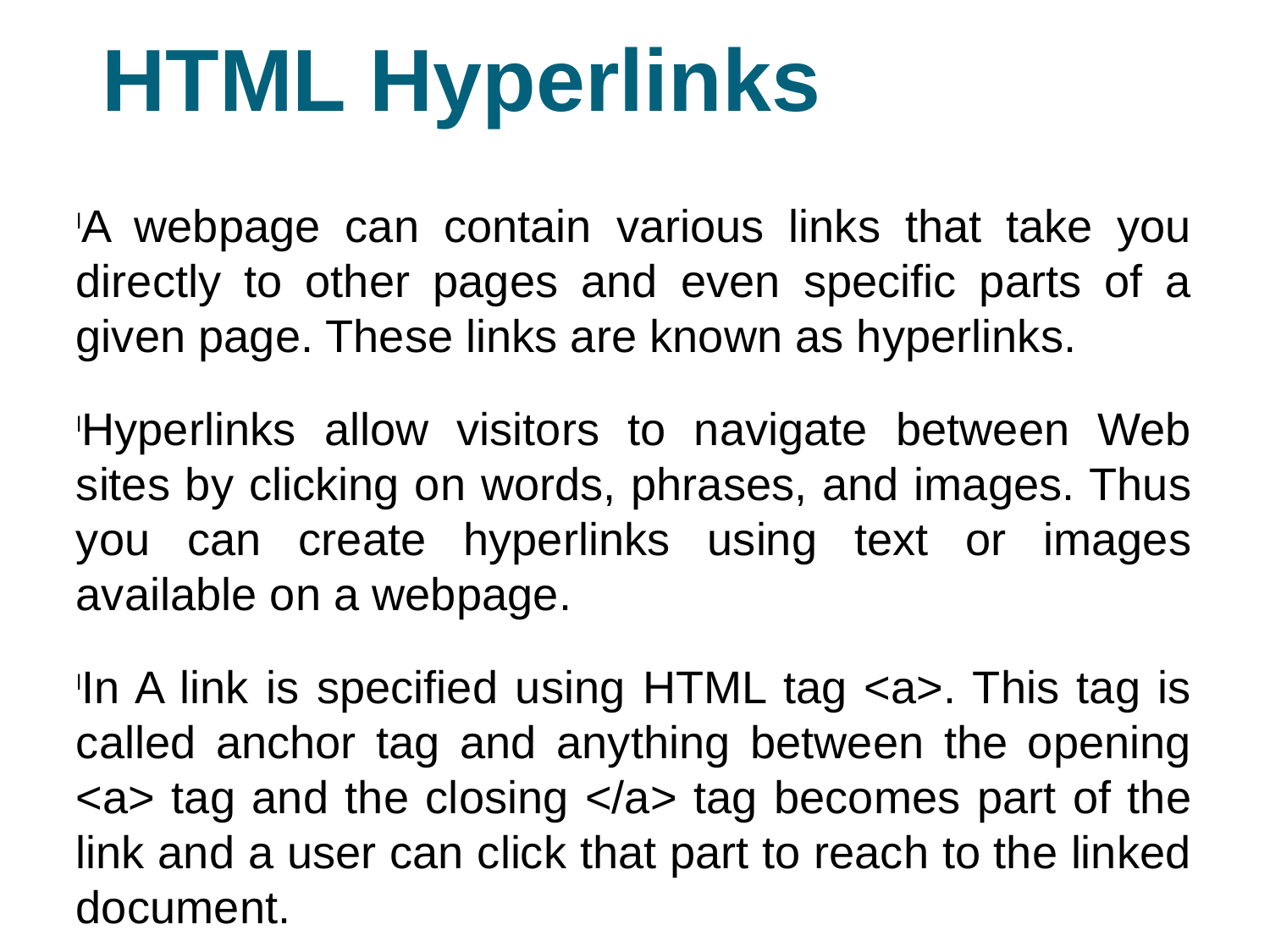

HTML Hyperlinks
A webpage can contain various links that take you directly to other pages and even specific parts of a given page. These links are known as hyperlinks.

Hyperlinks allow visitors to navigate between Web sites by clicking on words, phrases, and images. Thus you can create hyperlinks using text or images available on a webpage.

In A link is specified using HTML tag <a>. This tag is called anchor tag and anything between the opening <a> tag and the closing </a> tag becomes part of the link and a user can click that part to reach to the linked document.